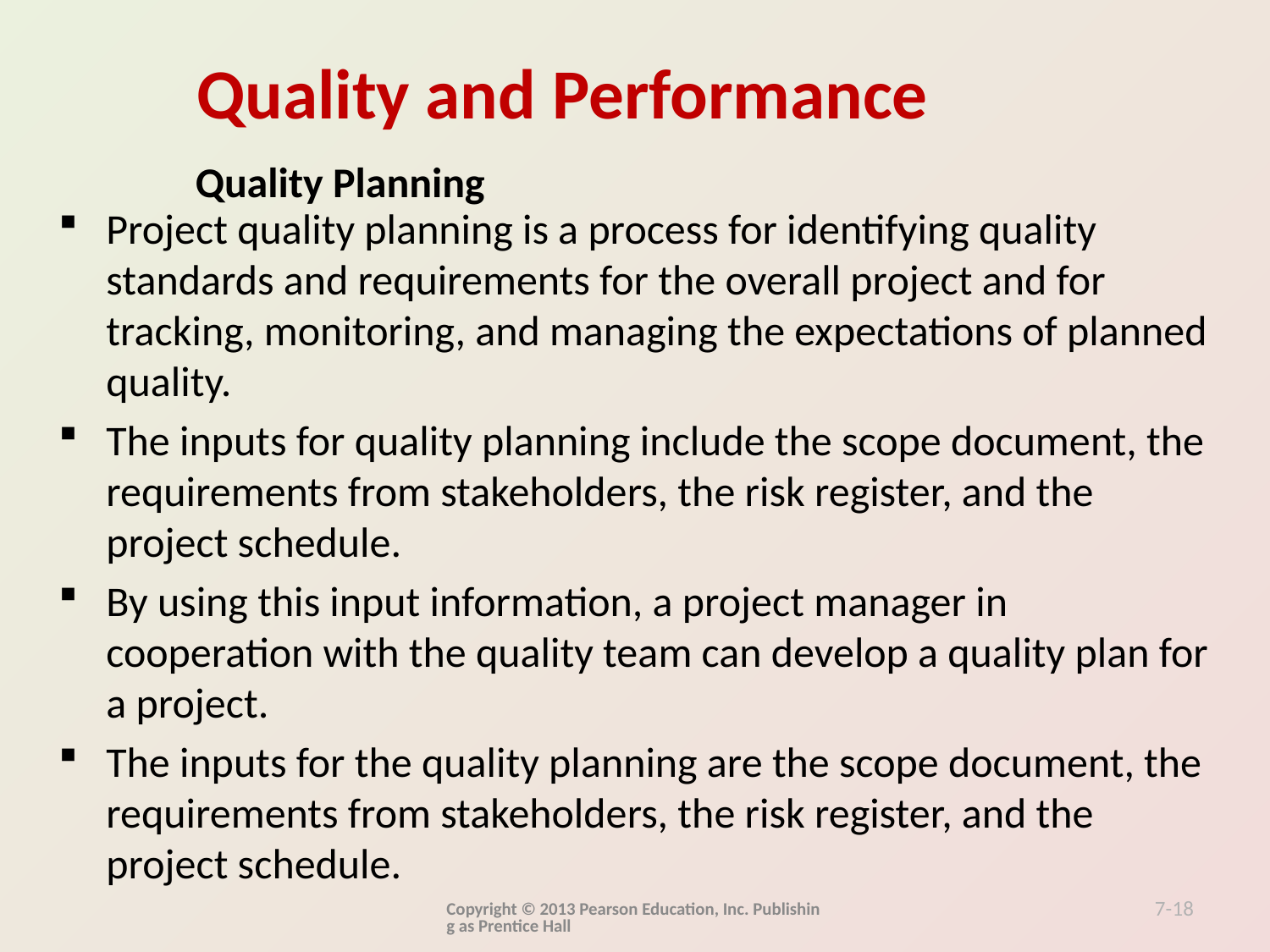

Quality Planning
Project quality planning is a process for identifying quality standards and requirements for the overall project and for tracking, monitoring, and managing the expectations of planned quality.
The inputs for quality planning include the scope document, the requirements from stakeholders, the risk register, and the project schedule.
By using this input information, a project manager in cooperation with the quality team can develop a quality plan for a project.
The inputs for the quality planning are the scope document, the requirements from stakeholders, the risk register, and the project schedule.
Copyright © 2013 Pearson Education, Inc. Publishing as Prentice Hall
7-18